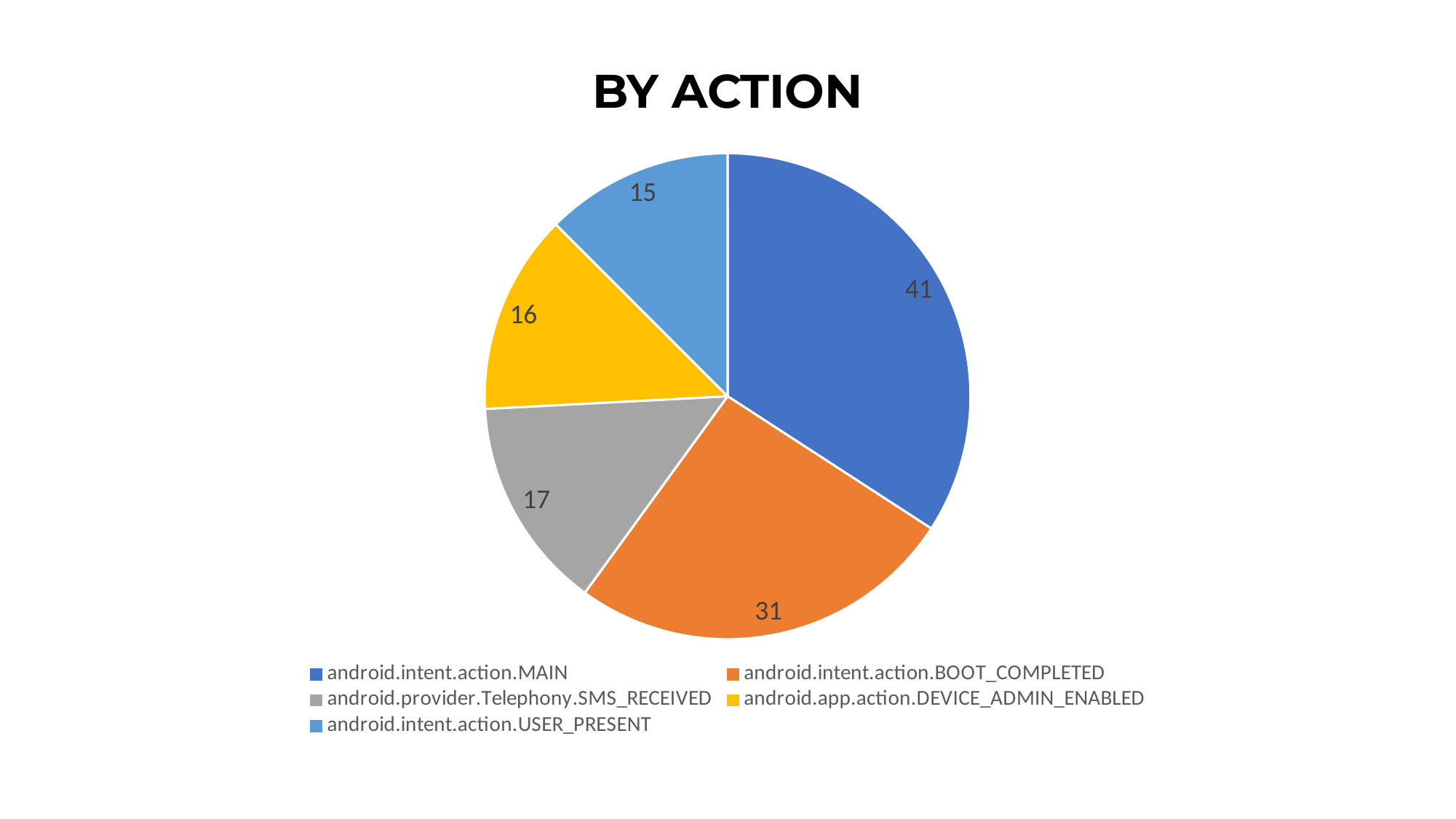

BY ACTION

### Chart

| Category | Number of intents |
|---|---|
| android.intent.action.MAIN | 41.0 |
| android.intent.action.BOOT_COMPLETED | 31.0 |
| android.provider.Telephony.SMS_RECEIVED | 17.0 |
| android.app.action.DEVICE_ADMIN_ENABLED | 16.0 |
| android.intent.action.USER_PRESENT | 15.0 |